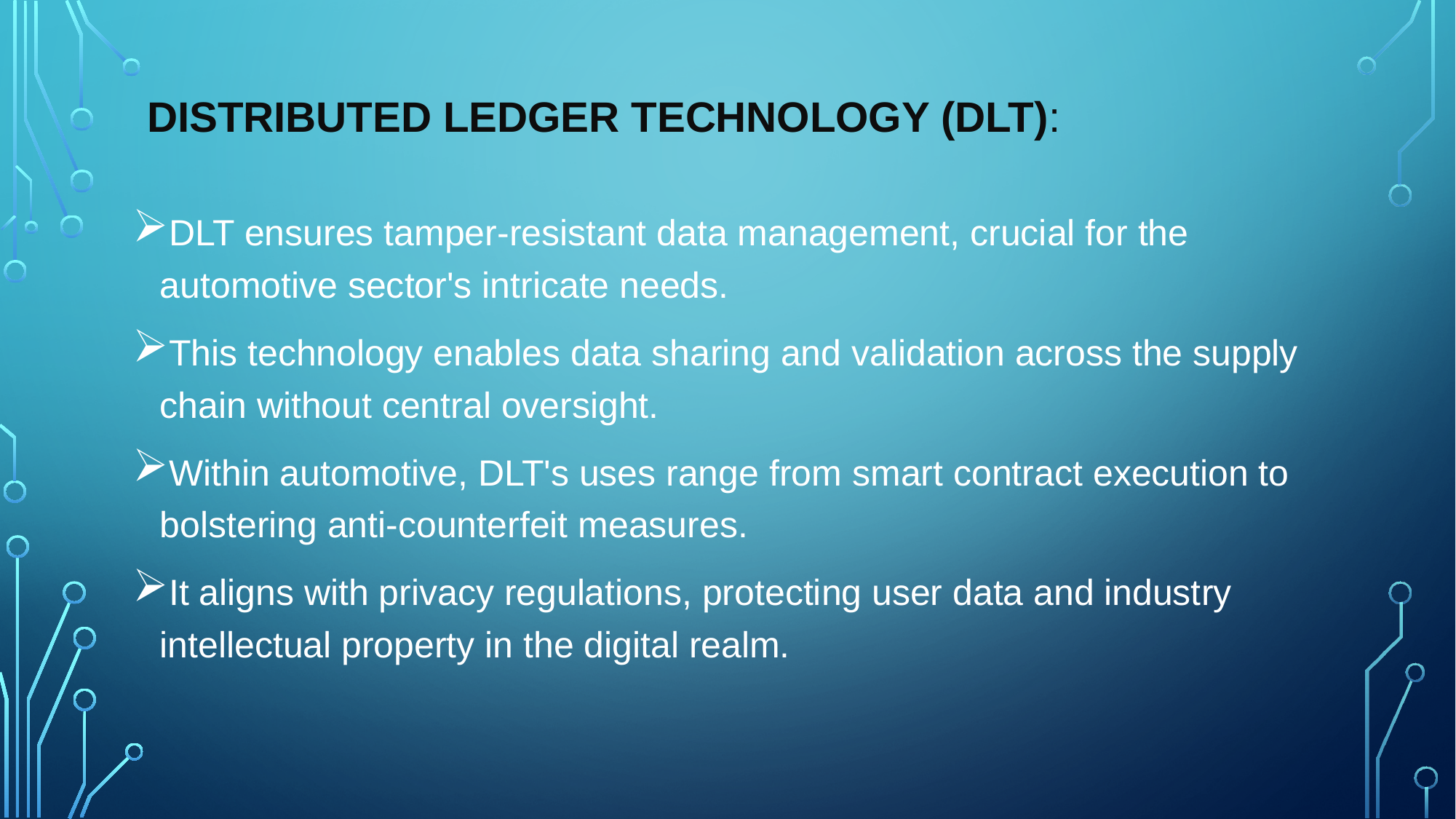

# Distributed Ledger Technology (DLT):
DLT ensures tamper-resistant data management, crucial for the automotive sector's intricate needs.
This technology enables data sharing and validation across the supply chain without central oversight.
Within automotive, DLT's uses range from smart contract execution to bolstering anti-counterfeit measures.
It aligns with privacy regulations, protecting user data and industry intellectual property in the digital realm.